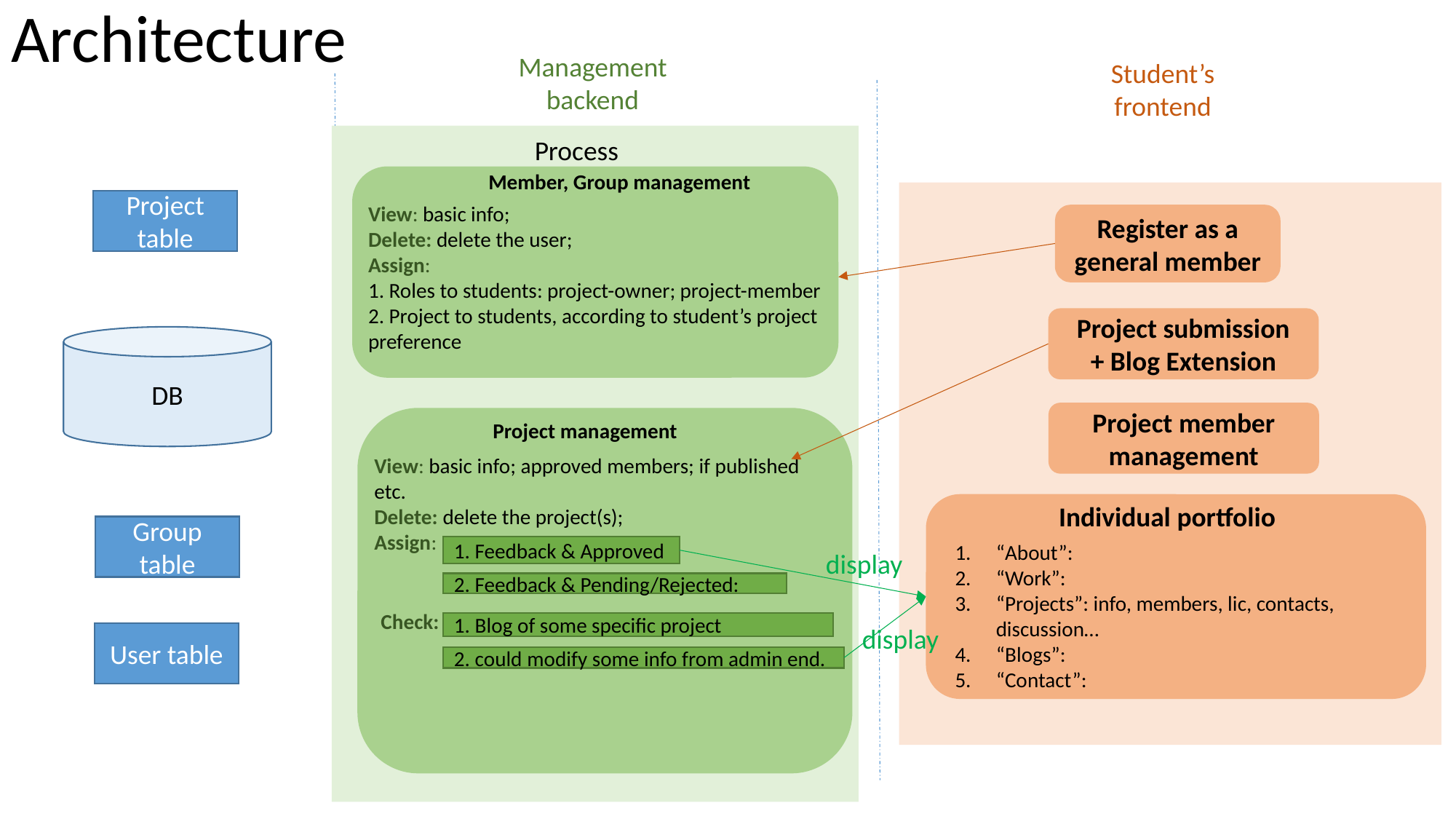

# Architecture
Management backend
Student’s
frontend

Process
Member, Group management

Project table
View: basic info;
Delete: delete the user;
Assign:
1. Roles to students: project-owner; project-member
2. Project to students, according to student’s project preference
Register as a general member
Project submission
+ Blog Extension
DB
Project member management

Project management
View: basic info; approved members; if published etc.
Delete: delete the project(s);
Assign:
Individual portfolio

Group table
“About”:
“Work”:
“Projects”: info, members, lic, contacts, discussion…
“Blogs”:
“Contact”:
1. Feedback & Approved
display
2. Feedback & Pending/Rejected:
Check:
1. Blog of some specific project
display
User table
2. could modify some info from admin end.